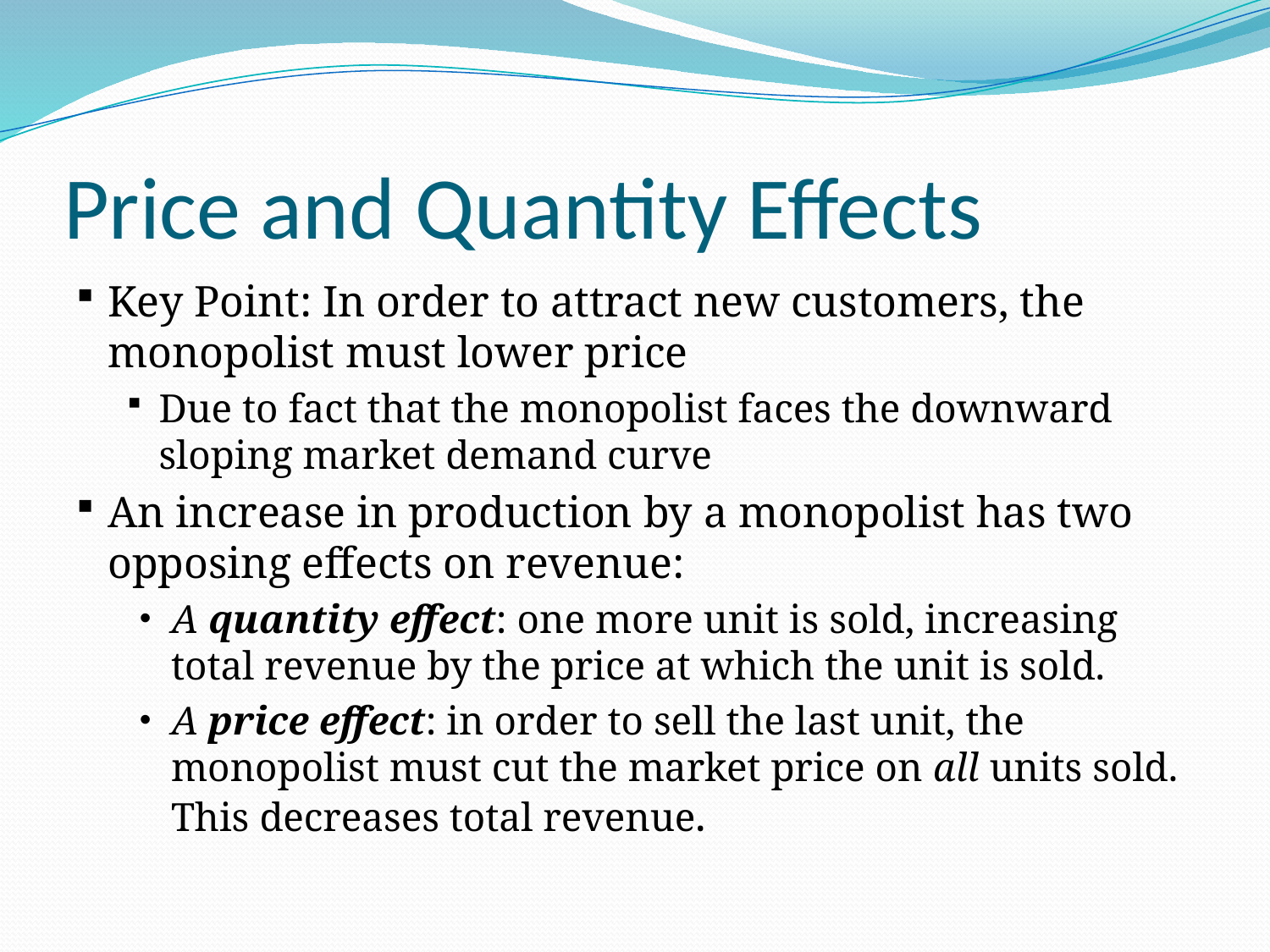

# Price and Quantity Effects
Key Point: In order to attract new customers, the monopolist must lower price
Due to fact that the monopolist faces the downward sloping market demand curve
An increase in production by a monopolist has two opposing effects on revenue:
A quantity effect: one more unit is sold, increasing total revenue by the price at which the unit is sold.
A price effect: in order to sell the last unit, the monopolist must cut the market price on all units sold. This decreases total revenue.